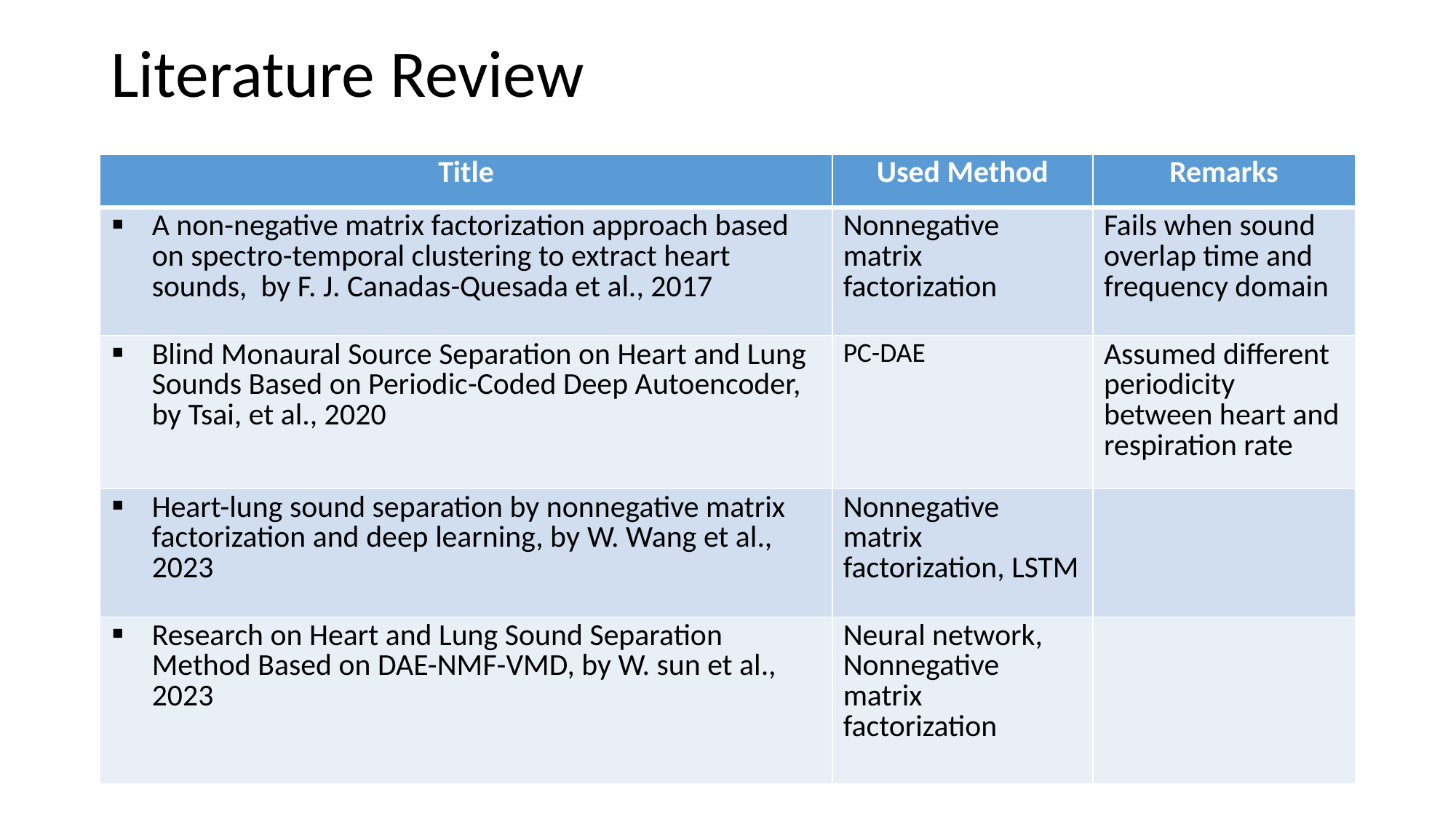

# Literature Review
| Title | Used Method | Remarks |
| --- | --- | --- |
| A non-negative matrix factorization approach based on spectro-temporal clustering to extract heart sounds, by F. J. Canadas-Quesada et al., 2017 | Nonnegative matrix factorization | Fails when sound overlap time and frequency domain |
| Blind Monaural Source Separation on Heart and Lung Sounds Based on Periodic-Coded Deep Autoencoder, by Tsai, et al., 2020 | PC-DAE | Assumed different periodicity between heart and respiration rate |
| Heart-lung sound separation by nonnegative matrix factorization and deep learning, by W. Wang et al., 2023 | Nonnegative matrix factorization, LSTM |  |
| Research on Heart and Lung Sound Separation Method Based on DAE-NMF-VMD, by W. sun et al., 2023 | Neural network, Nonnegative matrix factorization |  |